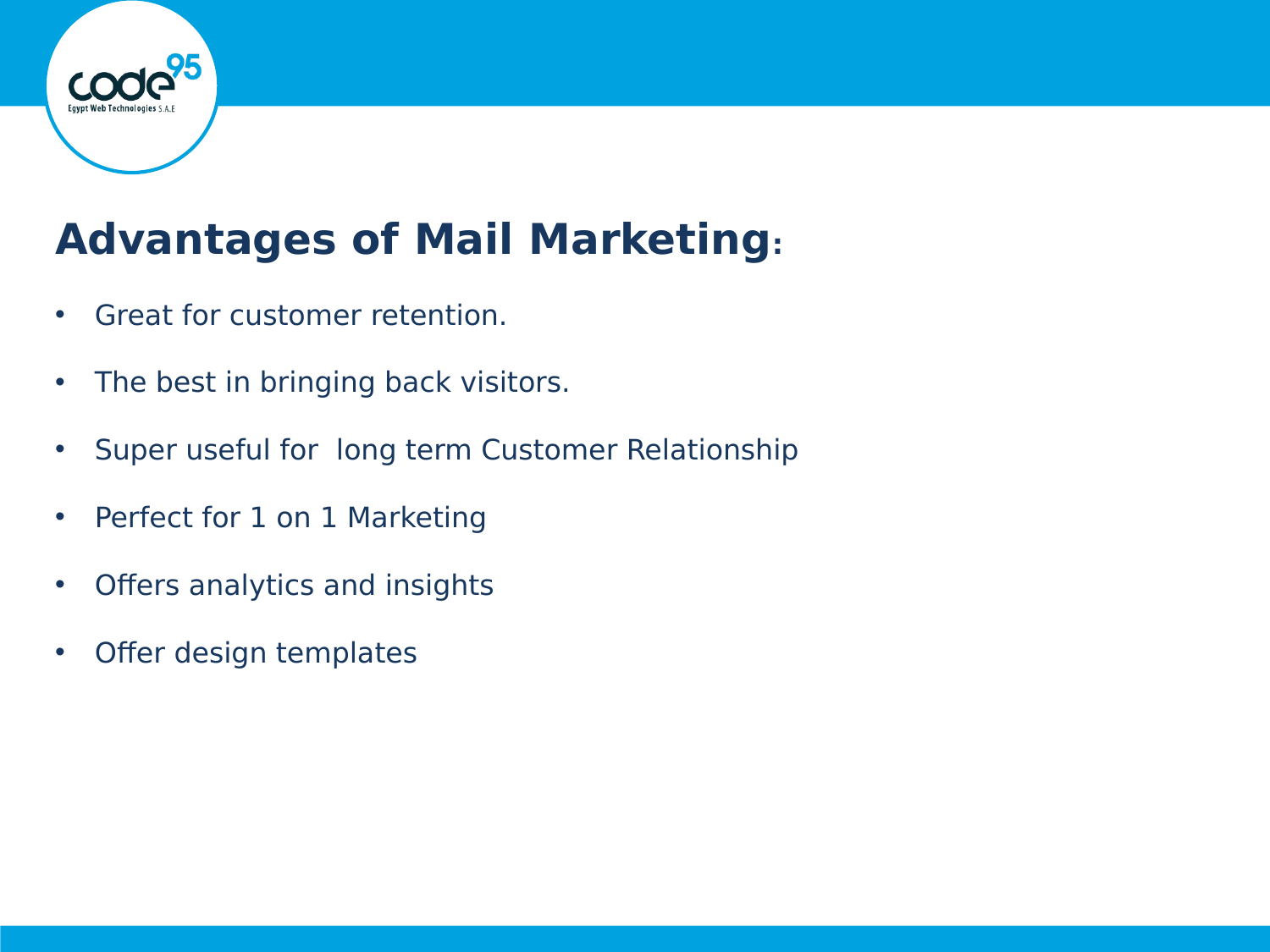

Advantages of Mail Marketing:

Great for customer retention.

The best in bringing back visitors.

Super useful for  long term Customer Relationship

Perfect for 1 on 1 Marketing

Offers analytics and insights

Offer design templates